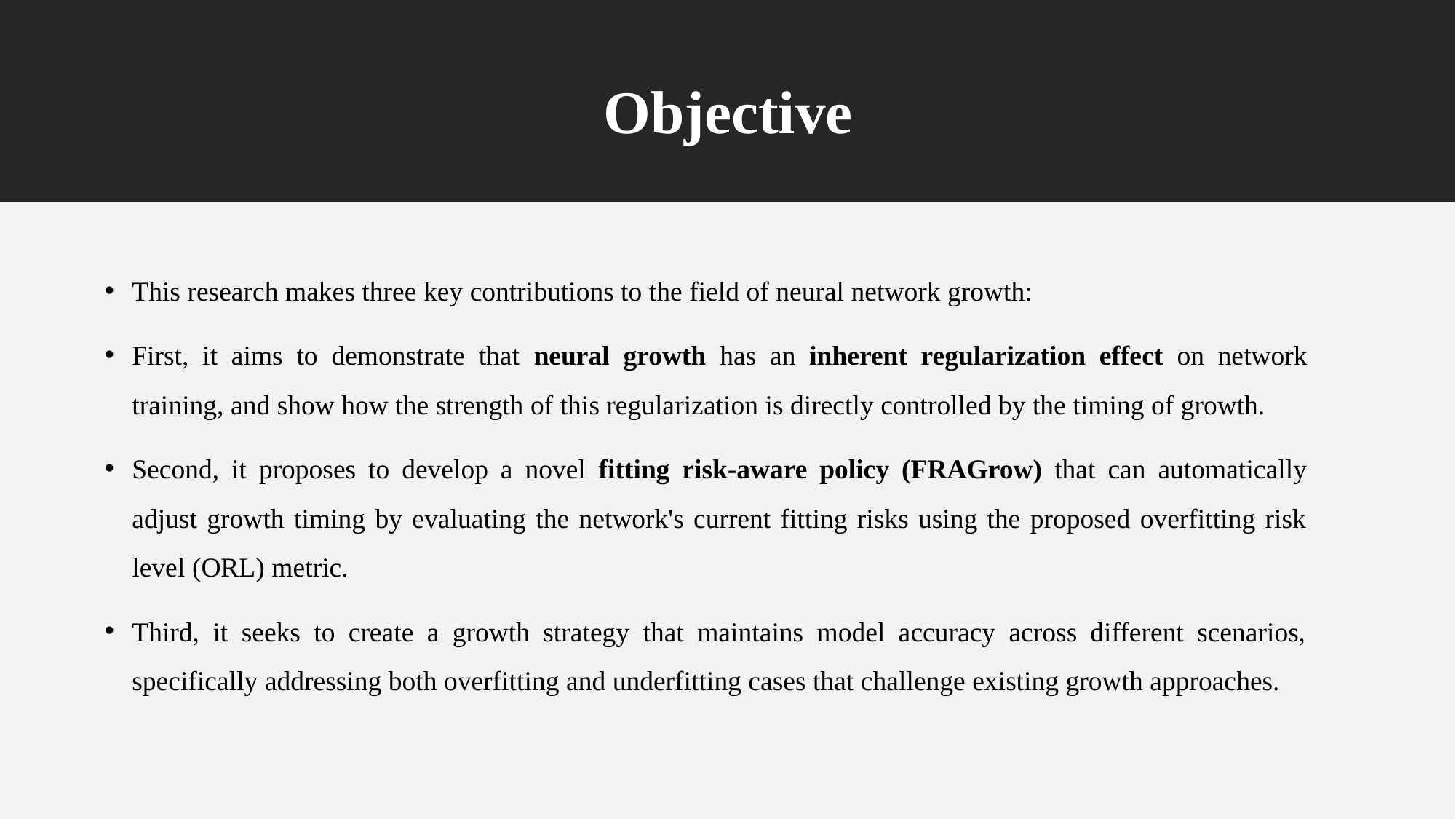

# Objective

This research makes three key contributions to the field of neural network growth:
First, it aims to demonstrate that neural growth has an inherent regularization effect on network training, and show how the strength of this regularization is directly controlled by the timing of growth.
Second, it proposes to develop a novel fitting risk-aware policy (FRAGrow) that can automatically adjust growth timing by evaluating the network's current fitting risks using the proposed overfitting risk level (ORL) metric.
Third, it seeks to create a growth strategy that maintains model accuracy across different scenarios, specifically addressing both overfitting and underfitting cases that challenge existing growth approaches.